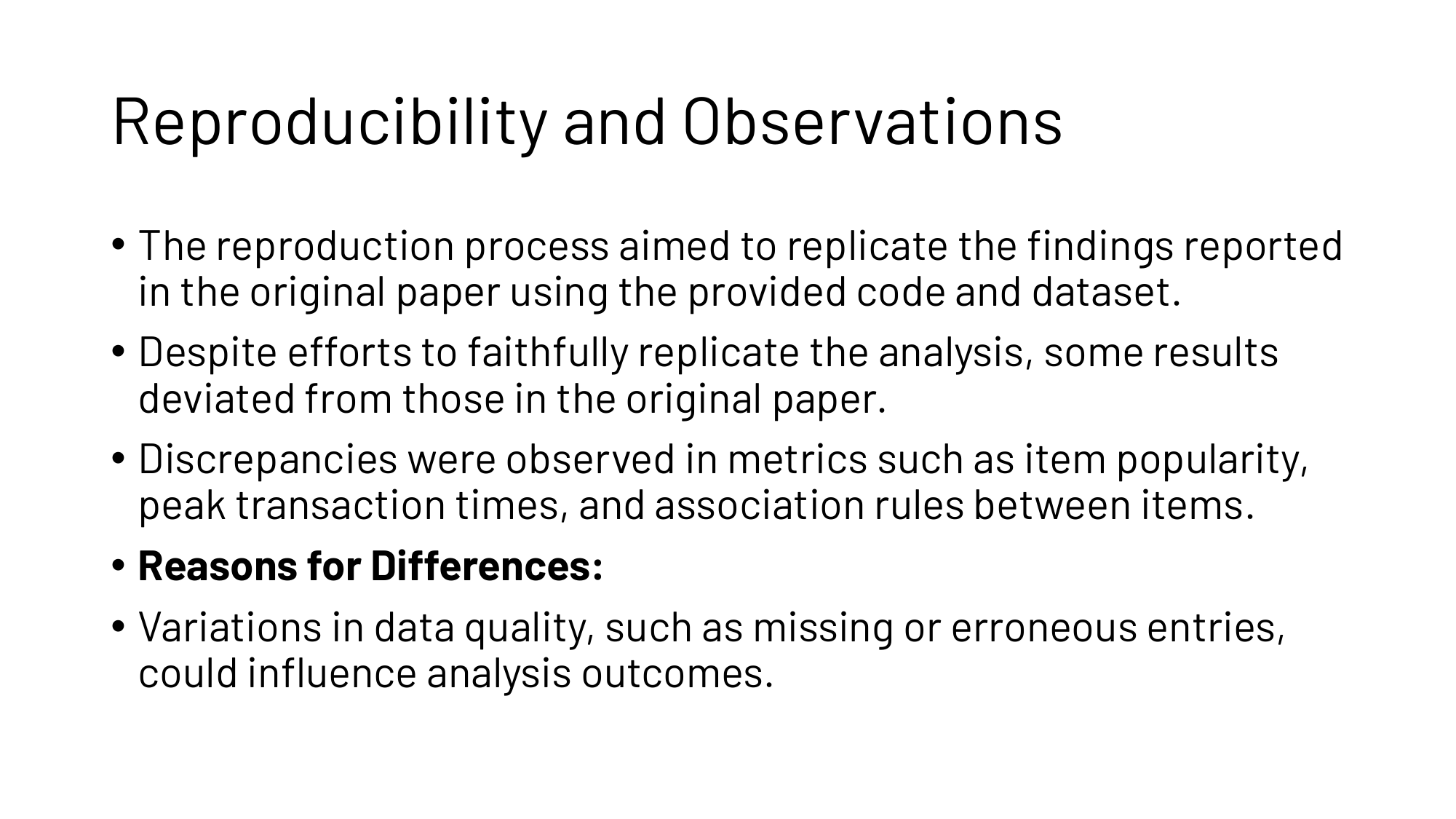

# Reproducibility and Observations
The reproduction process aimed to replicate the findings reported in the original paper using the provided code and dataset.
Despite efforts to faithfully replicate the analysis, some results deviated from those in the original paper.
Discrepancies were observed in metrics such as item popularity, peak transaction times, and association rules between items.
Reasons for Differences:
Variations in data quality, such as missing or erroneous entries, could influence analysis outcomes.